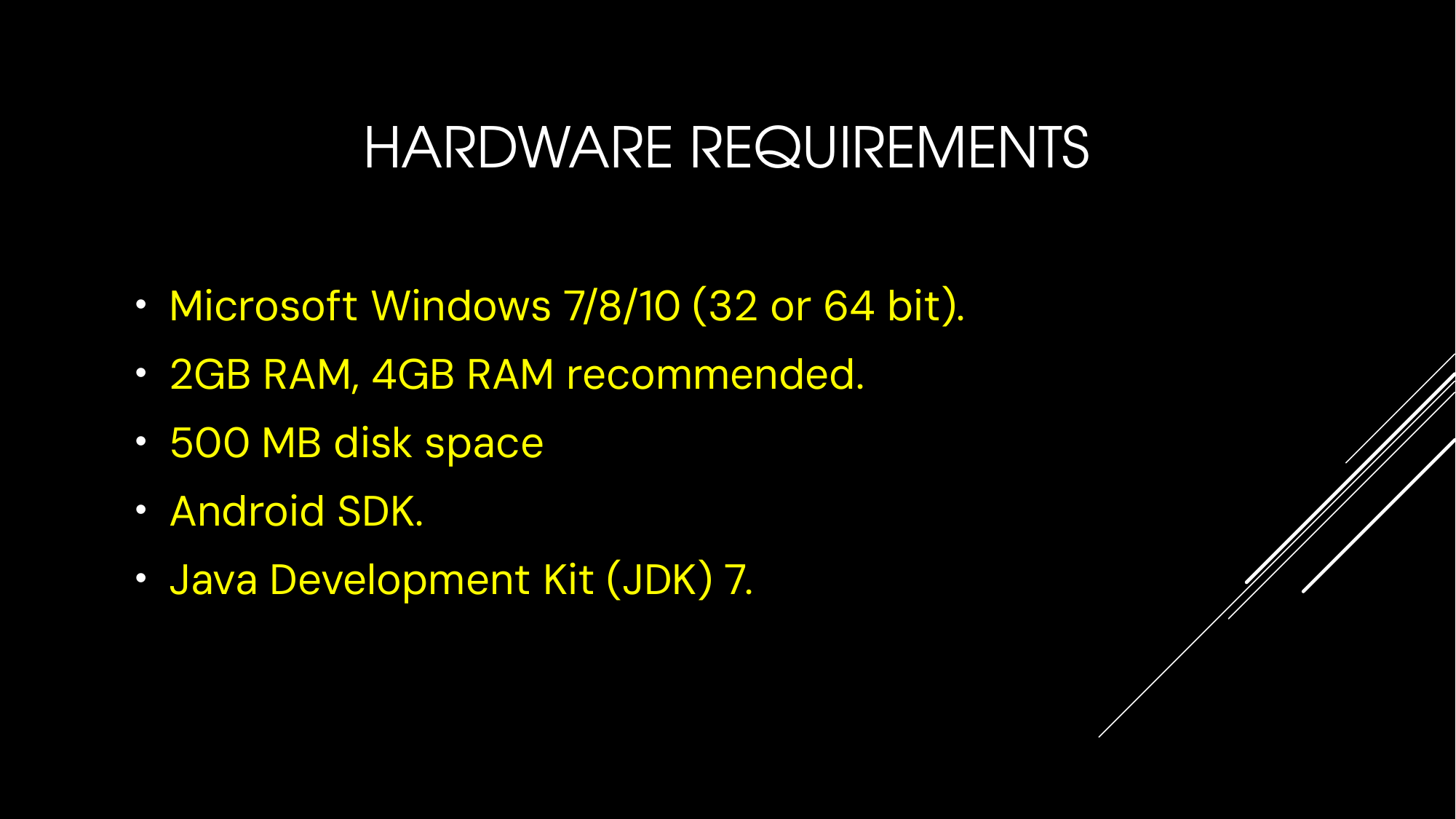

# HARDWARE REQUIREMENTS
Microsoft Windows 7/8/10 (32 or 64 bit).
2GB RAM, 4GB RAM recommended.
500 MB disk space
Android SDK.
Java Development Kit (JDK) 7.